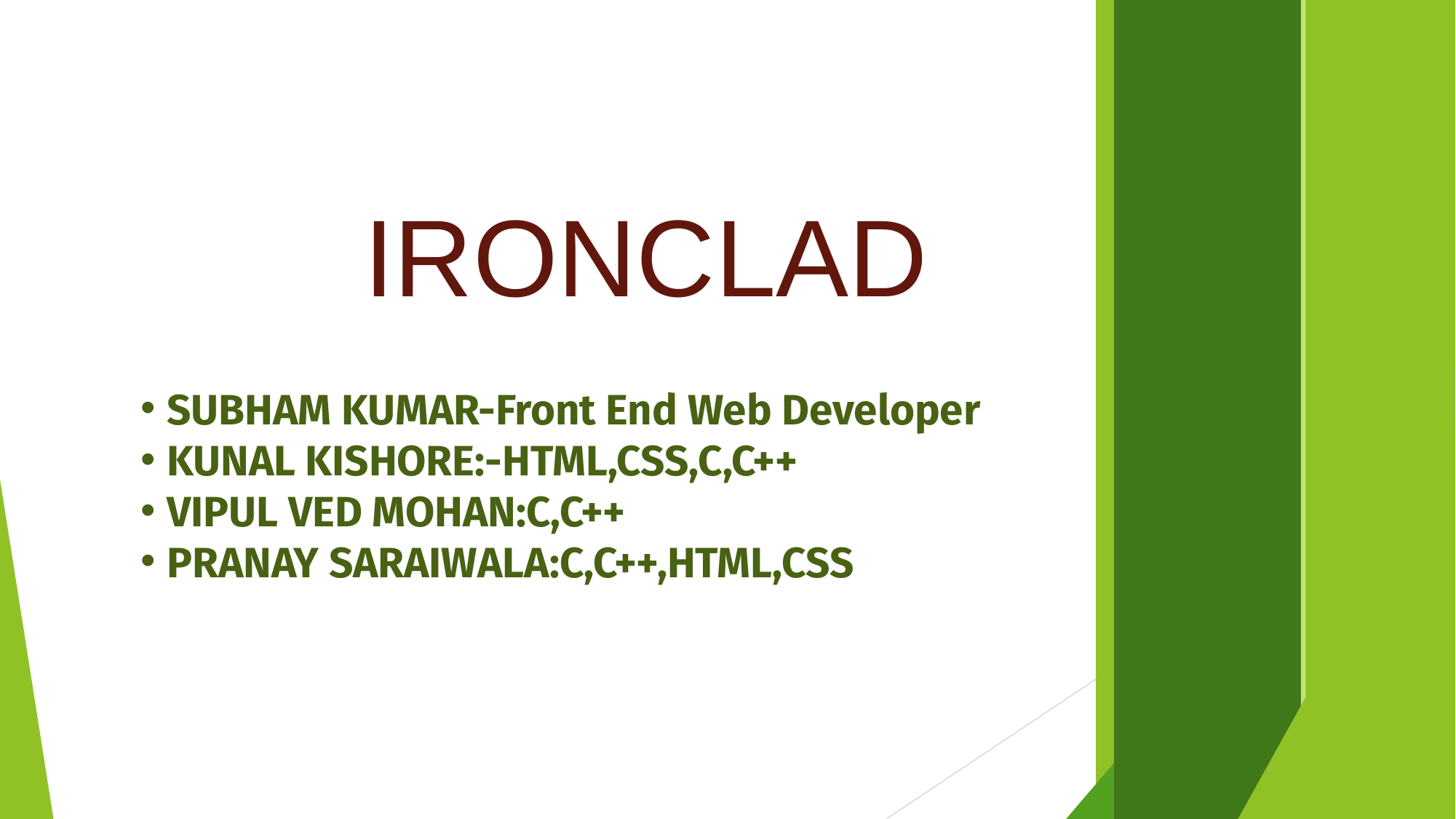

IRONCLAD
SUBHAM KUMAR-Front End Web Developer
KUNAL KISHORE:-HTML,CSS,C,C++
VIPUL VED MOHAN:C,C++
PRANAY SARAIWALA:C,C++,HTML,CSS